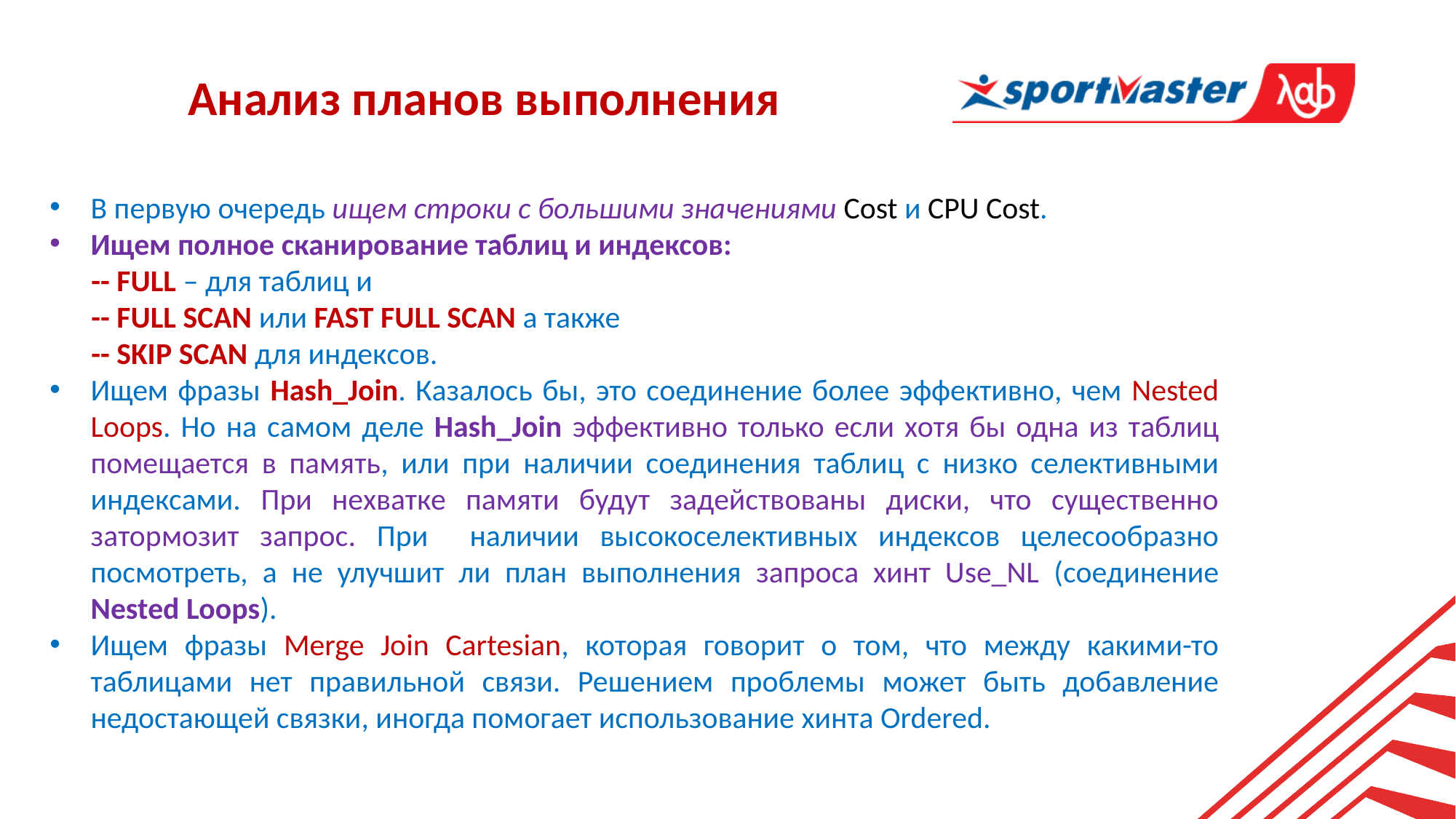

Анализ планов выполнения
В первую очередь ищем строки с большими значениями Cost и CPU Cost.
Ищем полное сканирование таблиц и индексов:
      -- FULL – для таблиц и
      -- FULL SCAN или FAST FULL SCAN а также
      -- SKIP SCAN для индексов.
Ищем фразы Hash_Join. Казалось бы, это соединение более эффективно, чем Nested Loops. Но на самом деле Hash_Join эффективно только если хотя бы одна из таблиц помещается в память, или при наличии соединения таблиц с низко селективными индексами. При нехватке памяти будут задействованы диски, что существенно затормозит запрос. При  наличии высокоселективных индексов целесообразно посмотреть, а не улучшит ли план выполнения запроса хинт Use_NL (соединение Nested Loops).
Ищем фразы Merge Join Cartesian, которая говорит о том, что между какими-то таблицами нет правильной связи. Решением проблемы может быть добавление недостающей связки, иногда помогает использование хинта Ordered.